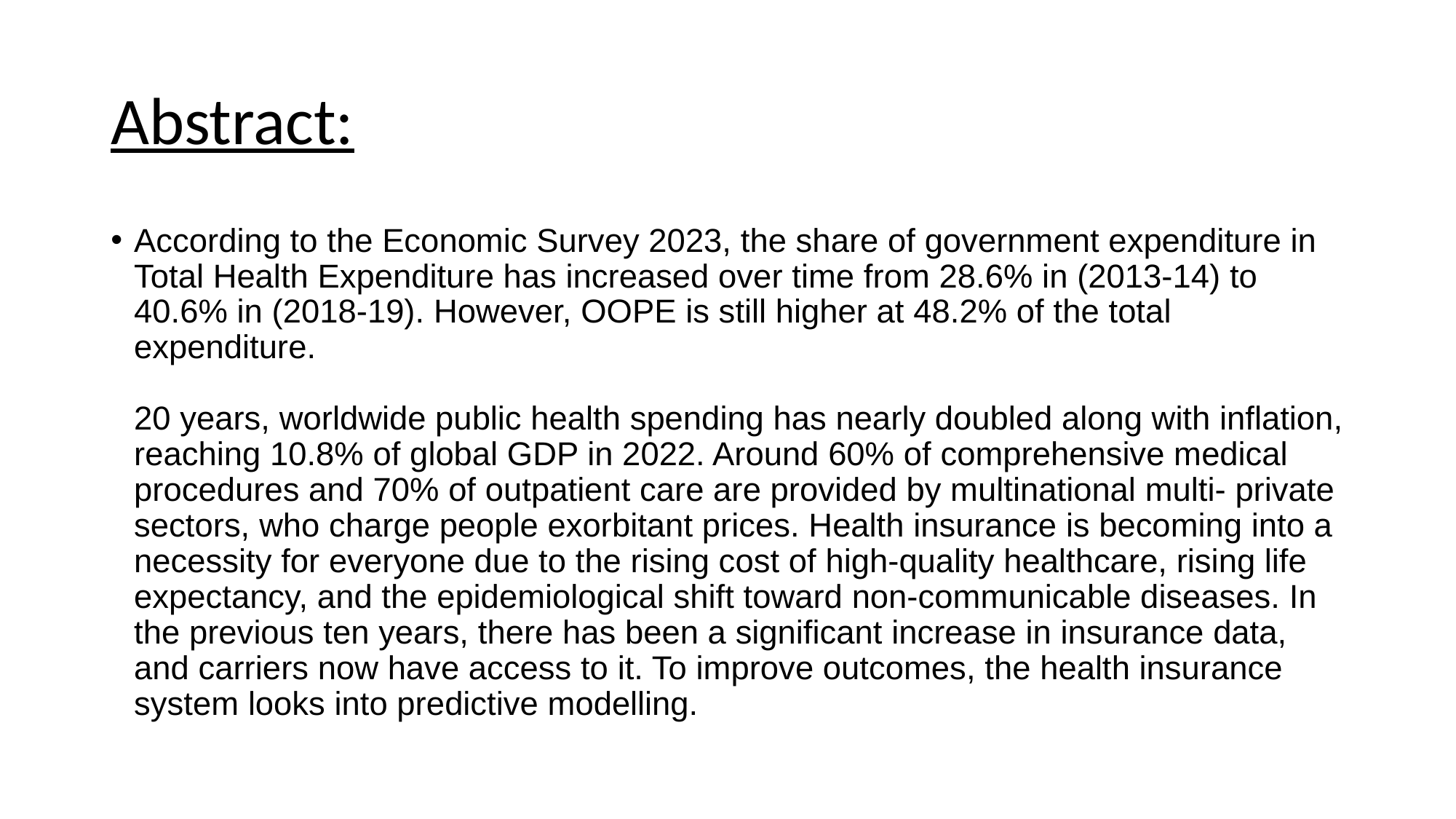

# Abstract:
According to the Economic Survey 2023, the share of government expenditure in Total Health Expenditure has increased over time from 28.6% in (2013-14) to 40.6% in (2018-19). However, OOPE is still higher at 48.2% of the total expenditure.
20 years, worldwide public health spending has nearly doubled along with inflation, reaching 10.8% of global GDP in 2022. Around 60% of comprehensive medical procedures and 70% of outpatient care are provided by multinational multi- private sectors, who charge people exorbitant prices. Health insurance is becoming into a necessity for everyone due to the rising cost of high-quality healthcare, rising life expectancy, and the epidemiological shift toward non-communicable diseases. In the previous ten years, there has been a significant increase in insurance data, and carriers now have access to it. To improve outcomes, the health insurance system looks into predictive modelling.